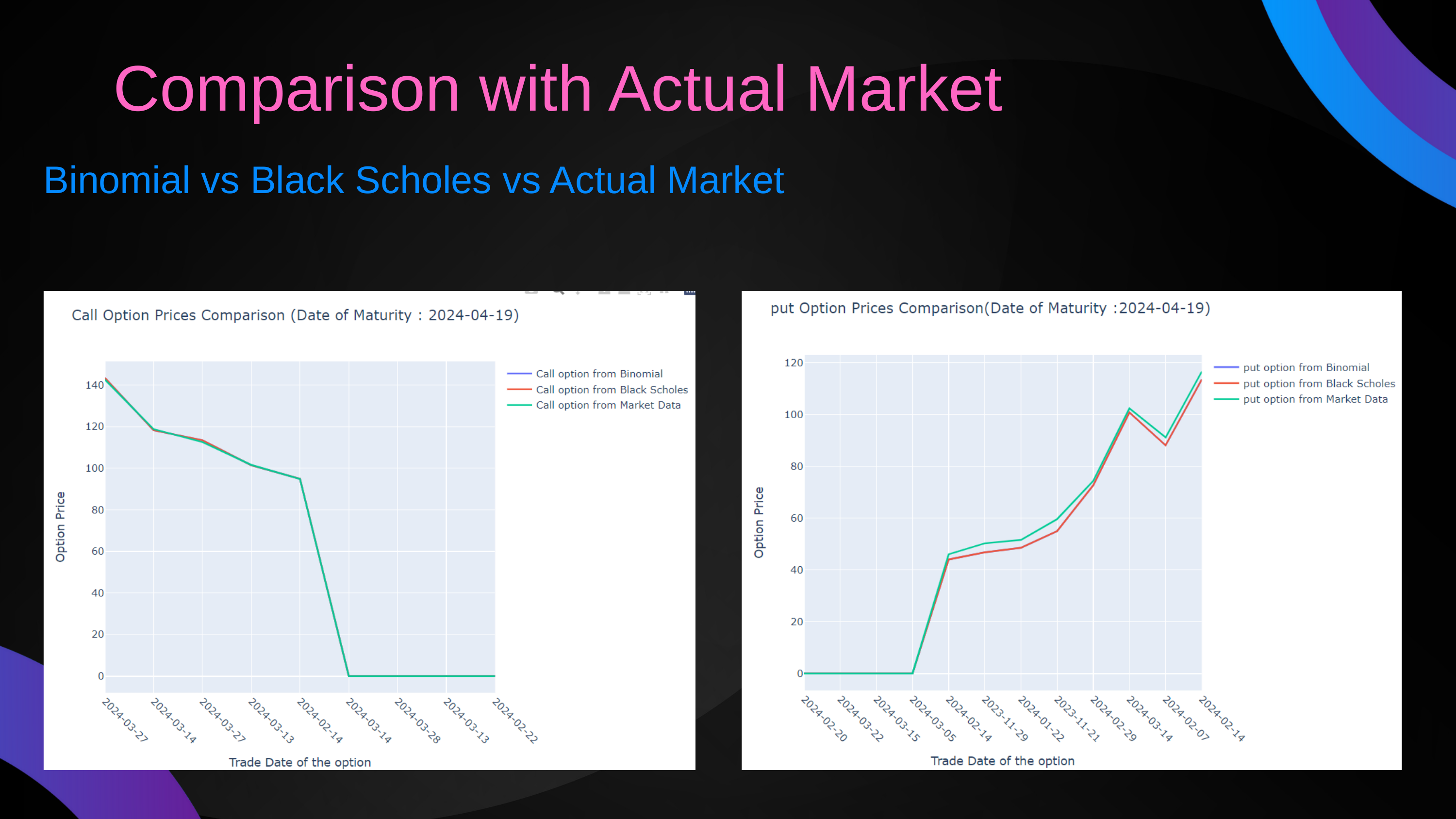

Comparison with Actual Market
Binomial vs Black Scholes vs Actual Market